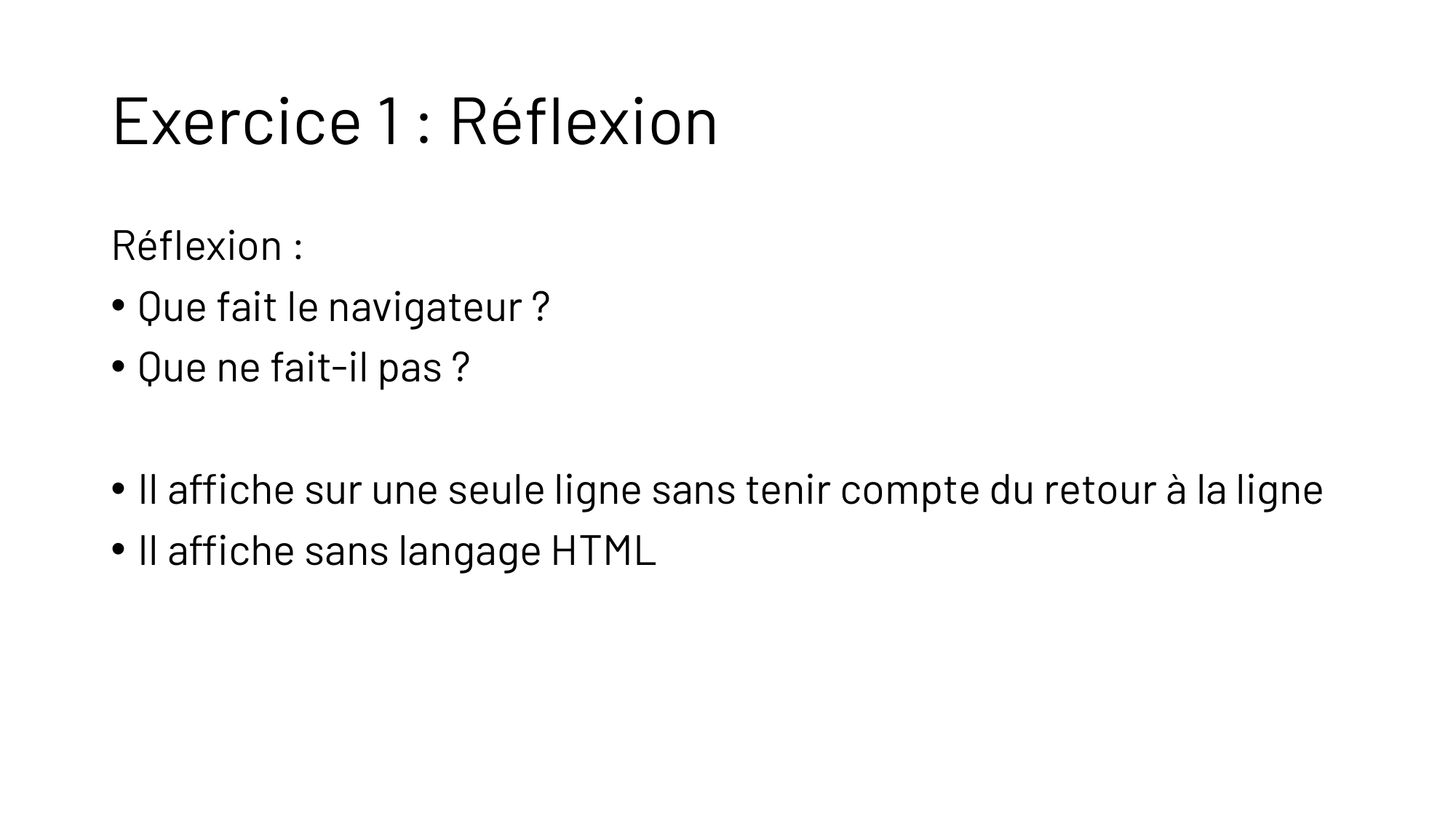

# Exercice 1 : Réflexion
Réflexion :
Que fait le navigateur ?
Que ne fait-il pas ?

Il affiche sur une seule ligne sans tenir compte du retour à la ligne
Il affiche sans langage HTML